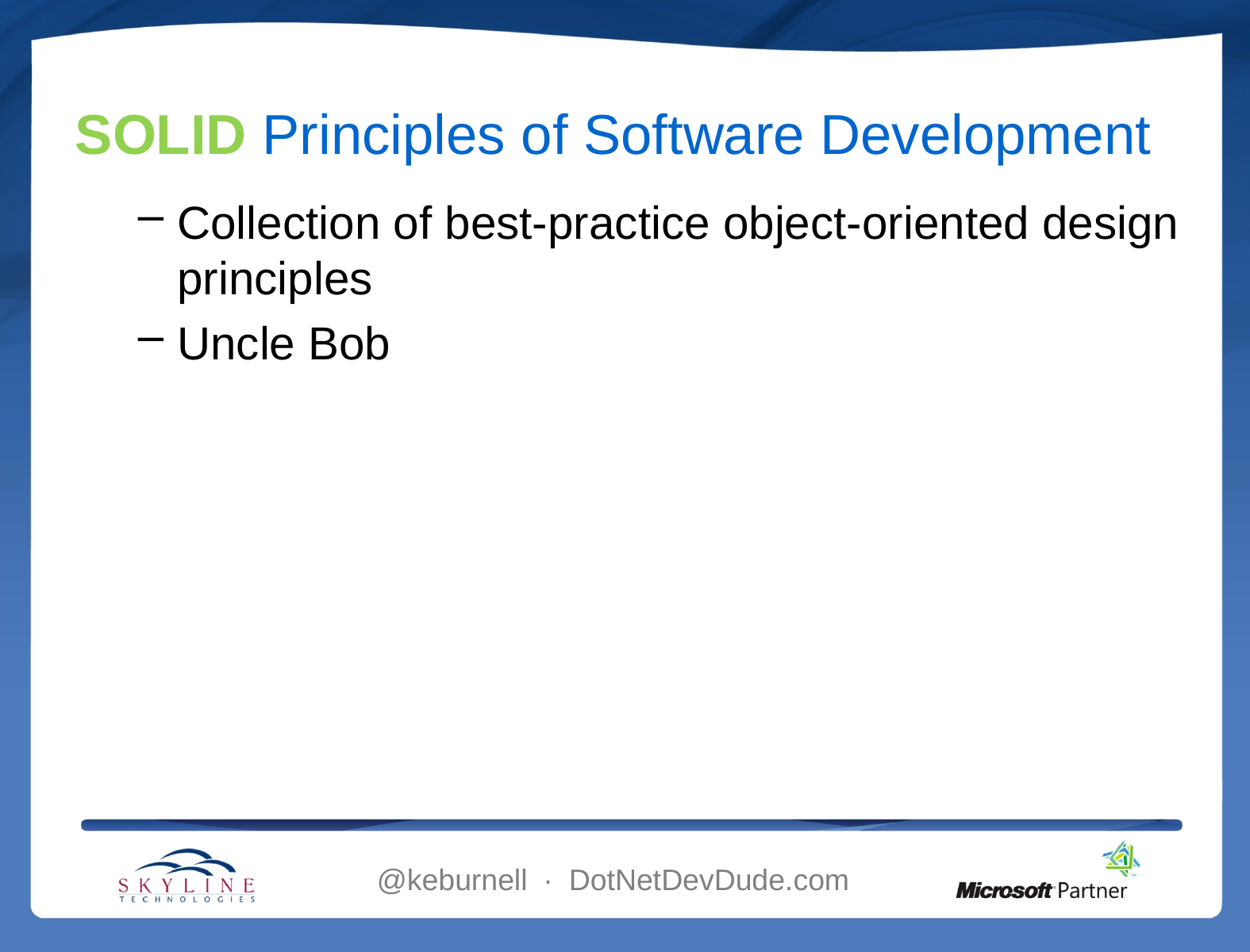

# SOLID Principles of Software Development
Collection of best-practice object-oriented design principles
Uncle Bob

@keburnell  ∙  DotNetDevDude.com